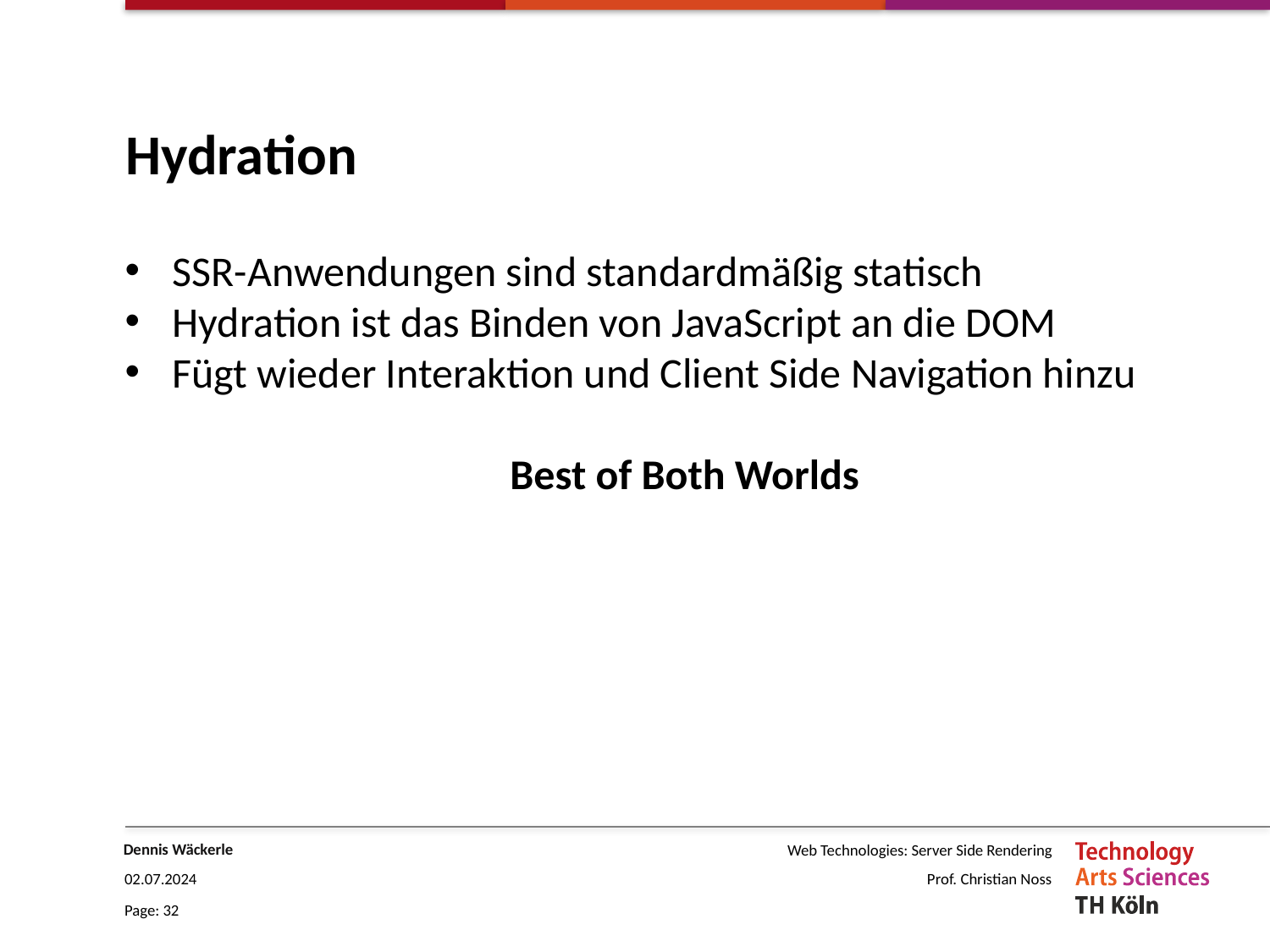

# Hydration
SSR-Anwendungen sind standardmäßig statisch
Hydration ist das Binden von JavaScript an die DOM
Fügt wieder Interaktion und Client Side Navigation hinzu

Best of Both Worlds